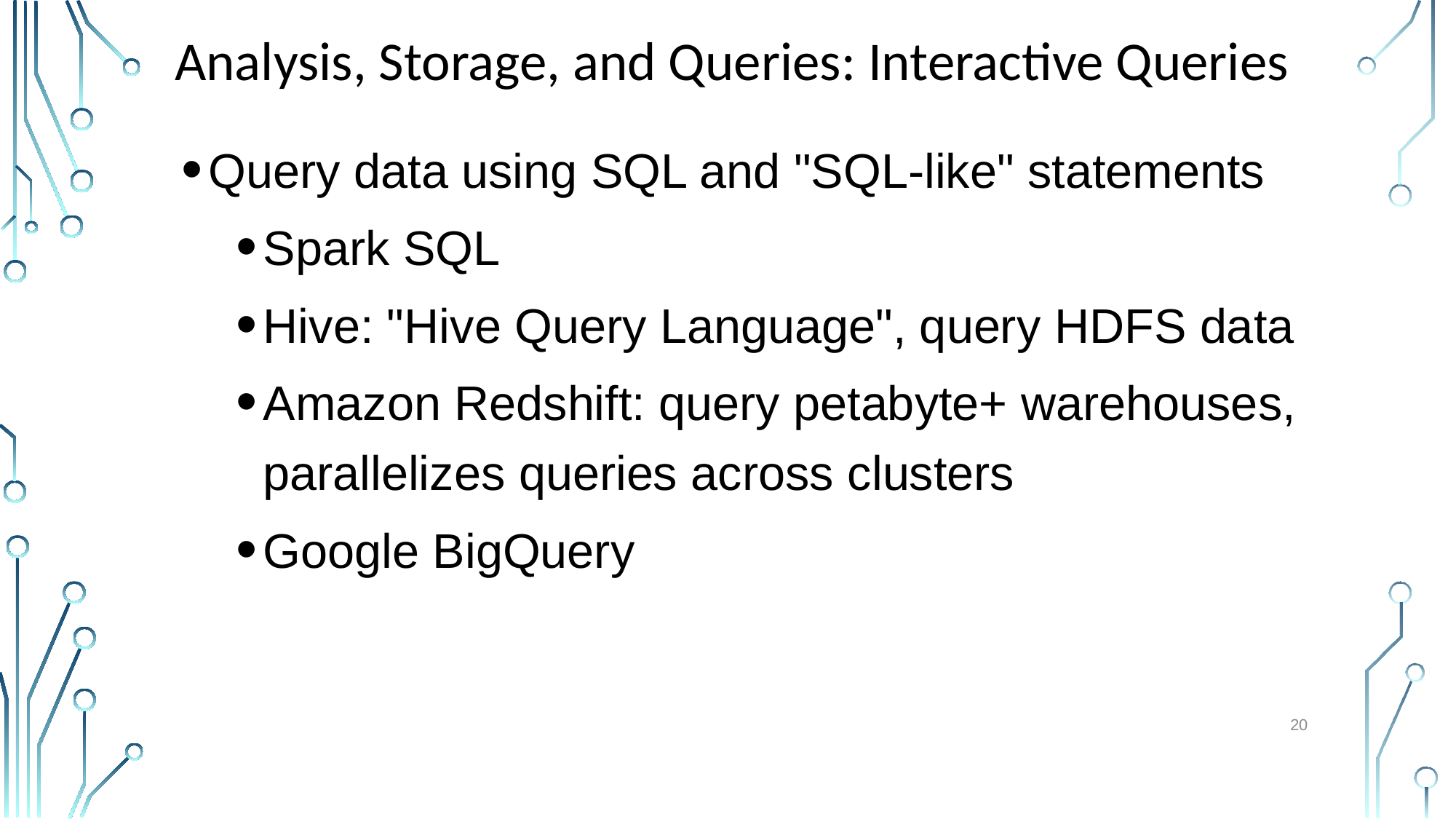

# Analysis, Storage, and Queries: Interactive Queries
Query data using SQL and "SQL-like" statements
Spark SQL
Hive: "Hive Query Language", query HDFS data
Amazon Redshift: query petabyte+ warehouses, parallelizes queries across clusters
Google BigQuery

20